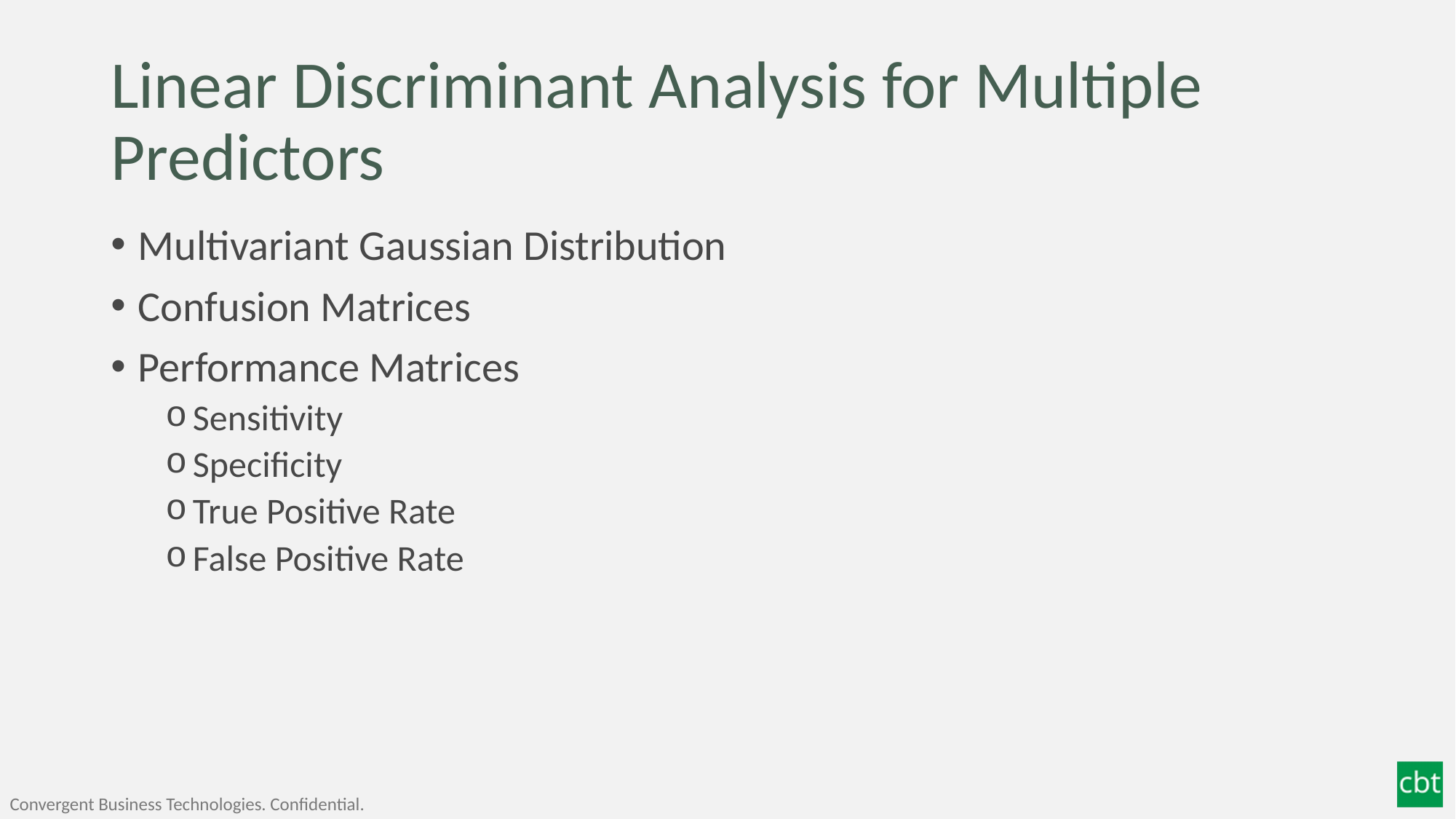

# Linear Discriminant Analysis for Multiple Predictors
Multivariant Gaussian Distribution
Confusion Matrices
Performance Matrices
Sensitivity
Specificity
True Positive Rate
False Positive Rate